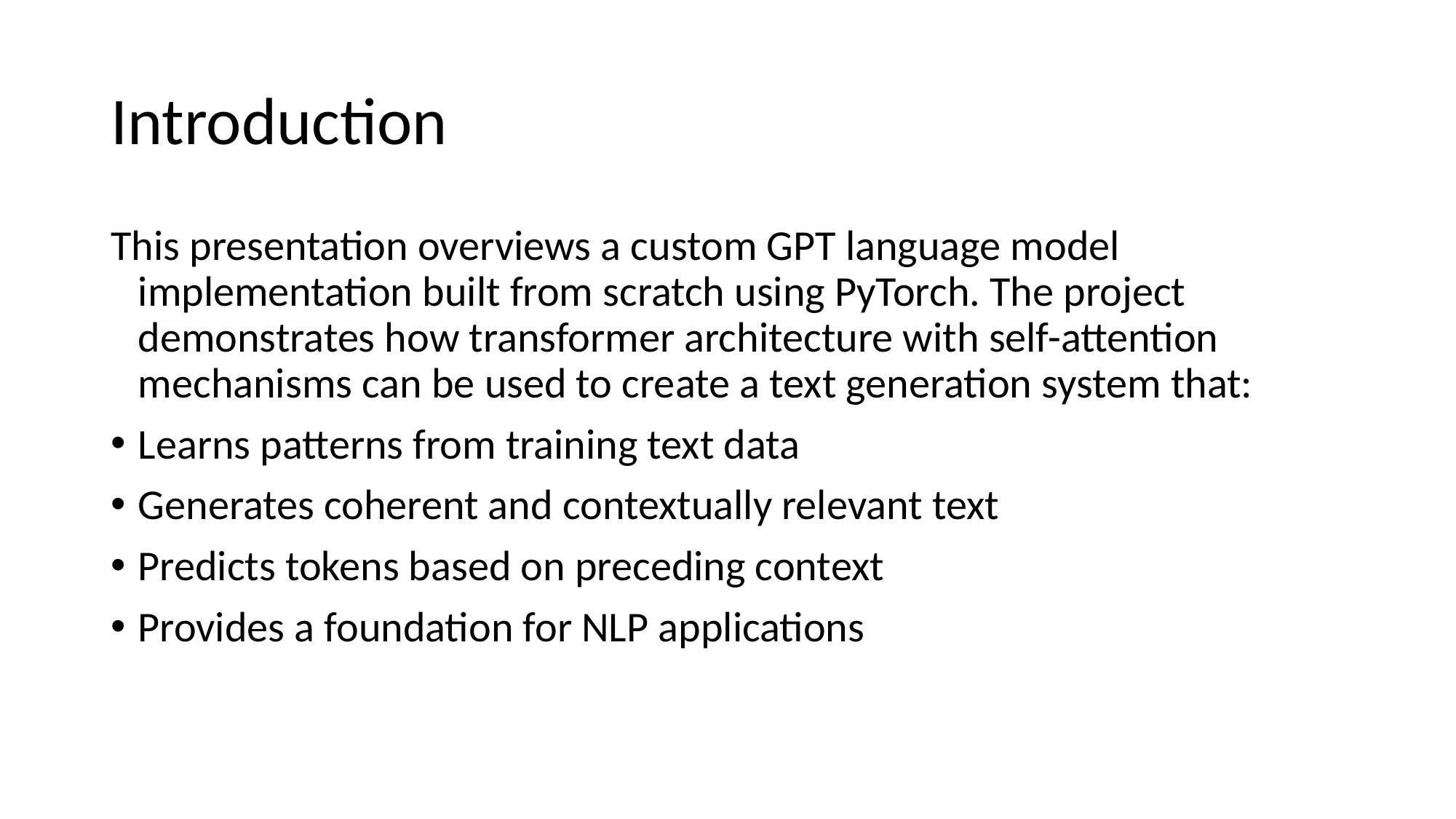

# Introduction
This presentation overviews a custom GPT language model implementation built from scratch using PyTorch. The project demonstrates how transformer architecture with self-attention mechanisms can be used to create a text generation system that:
Learns patterns from training text data
Generates coherent and contextually relevant text
Predicts tokens based on preceding context
Provides a foundation for NLP applications